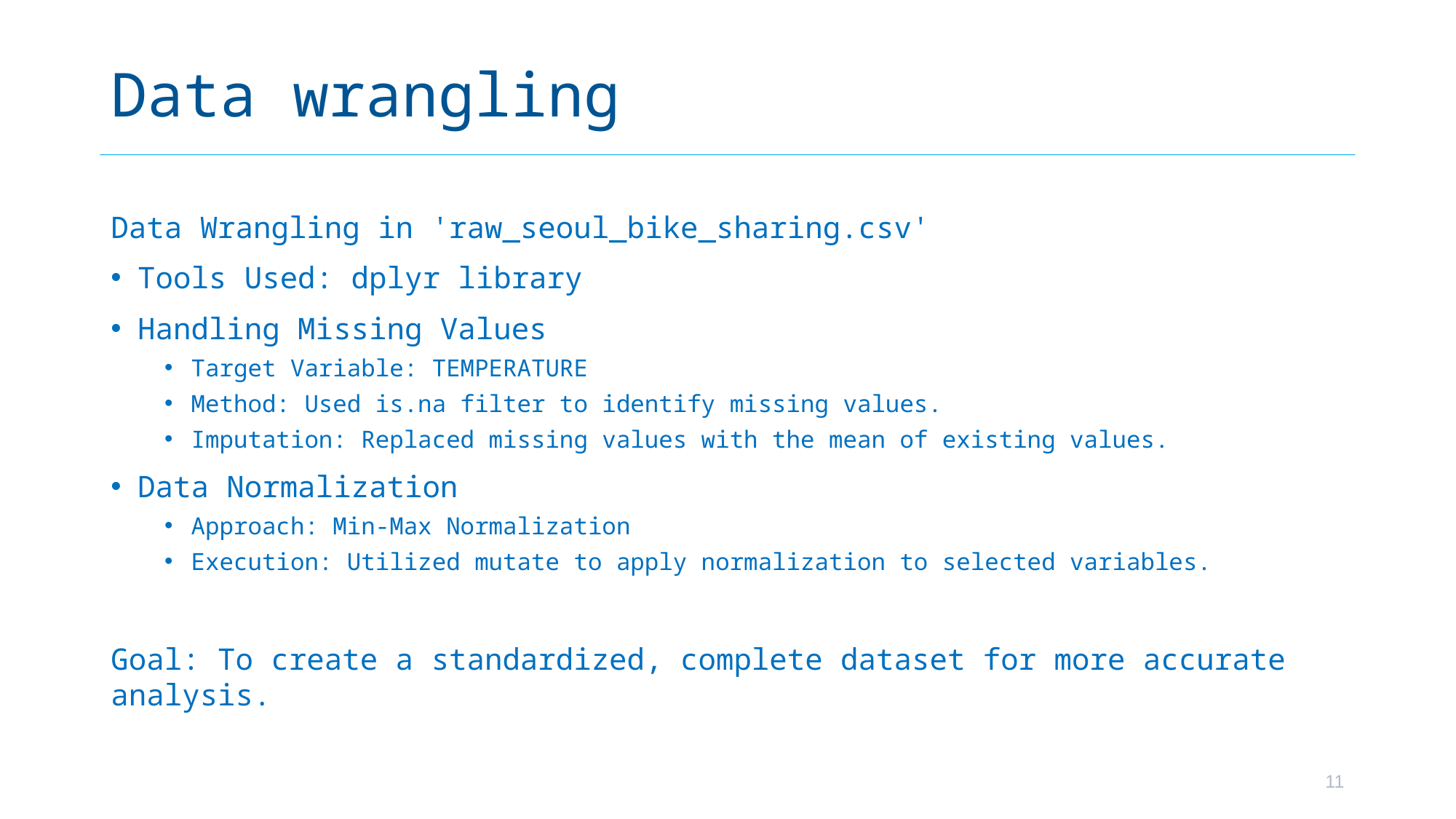

# Data wrangling
Data Wrangling in 'raw_seoul_bike_sharing.csv'
Tools Used: dplyr library
Handling Missing Values
Target Variable: TEMPERATURE
Method: Used is.na filter to identify missing values.
Imputation: Replaced missing values with the mean of existing values.
Data Normalization
Approach: Min-Max Normalization
Execution: Utilized mutate to apply normalization to selected variables.

Goal: To create a standardized, complete dataset for more accurate analysis.
11